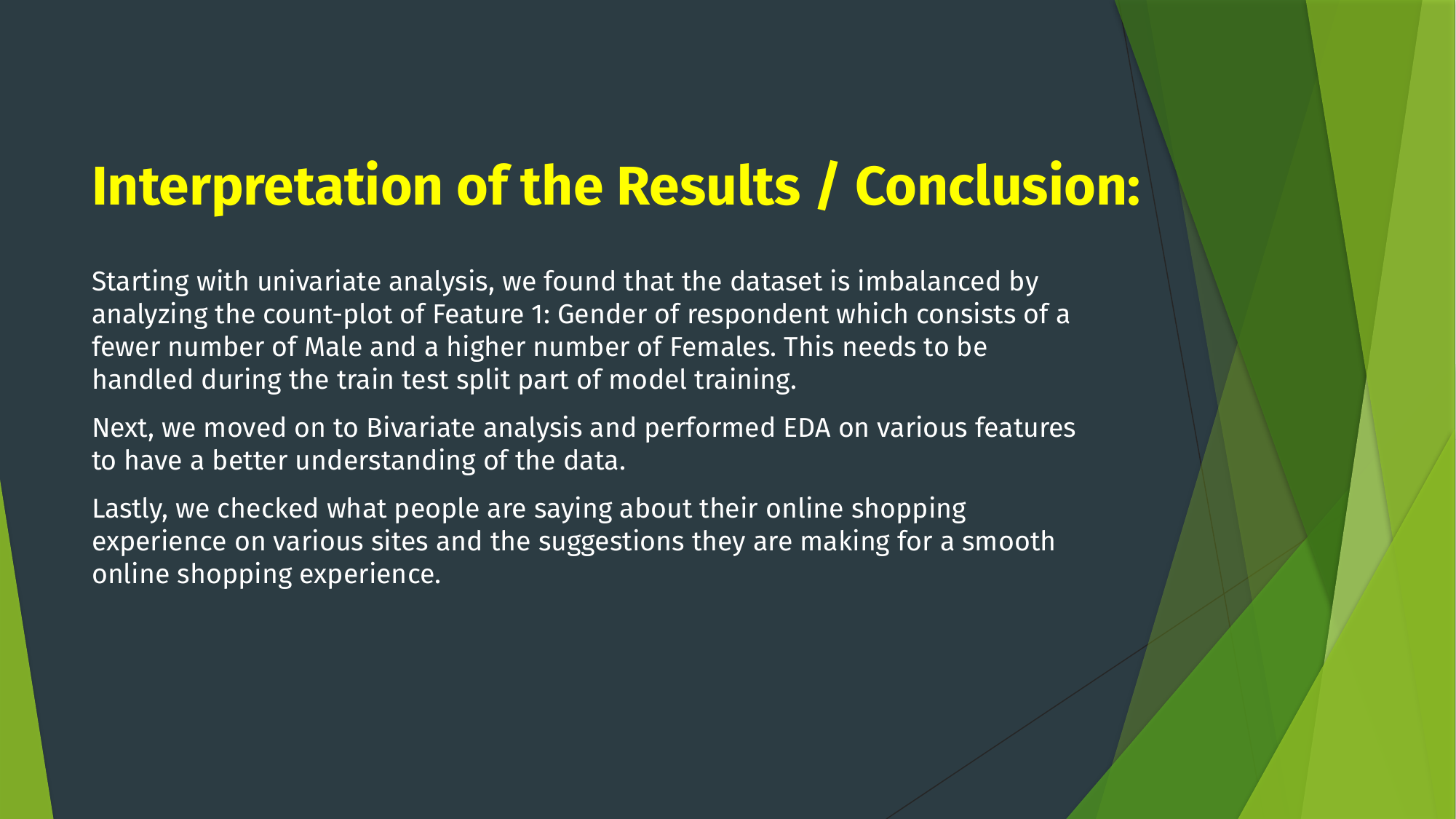

# Interpretation of the Results / Conclusion:
Starting with univariate analysis, we found that the dataset is imbalanced by analyzing the count-plot of Feature 1: Gender of respondent which consists of a fewer number of Male and a higher number of Females. This needs to be handled during the train test split part of model training.
Next, we moved on to Bivariate analysis and performed EDA on various features to have a better understanding of the data.
Lastly, we checked what people are saying about their online shopping experience on various sites and the suggestions they are making for a smooth online shopping experience.